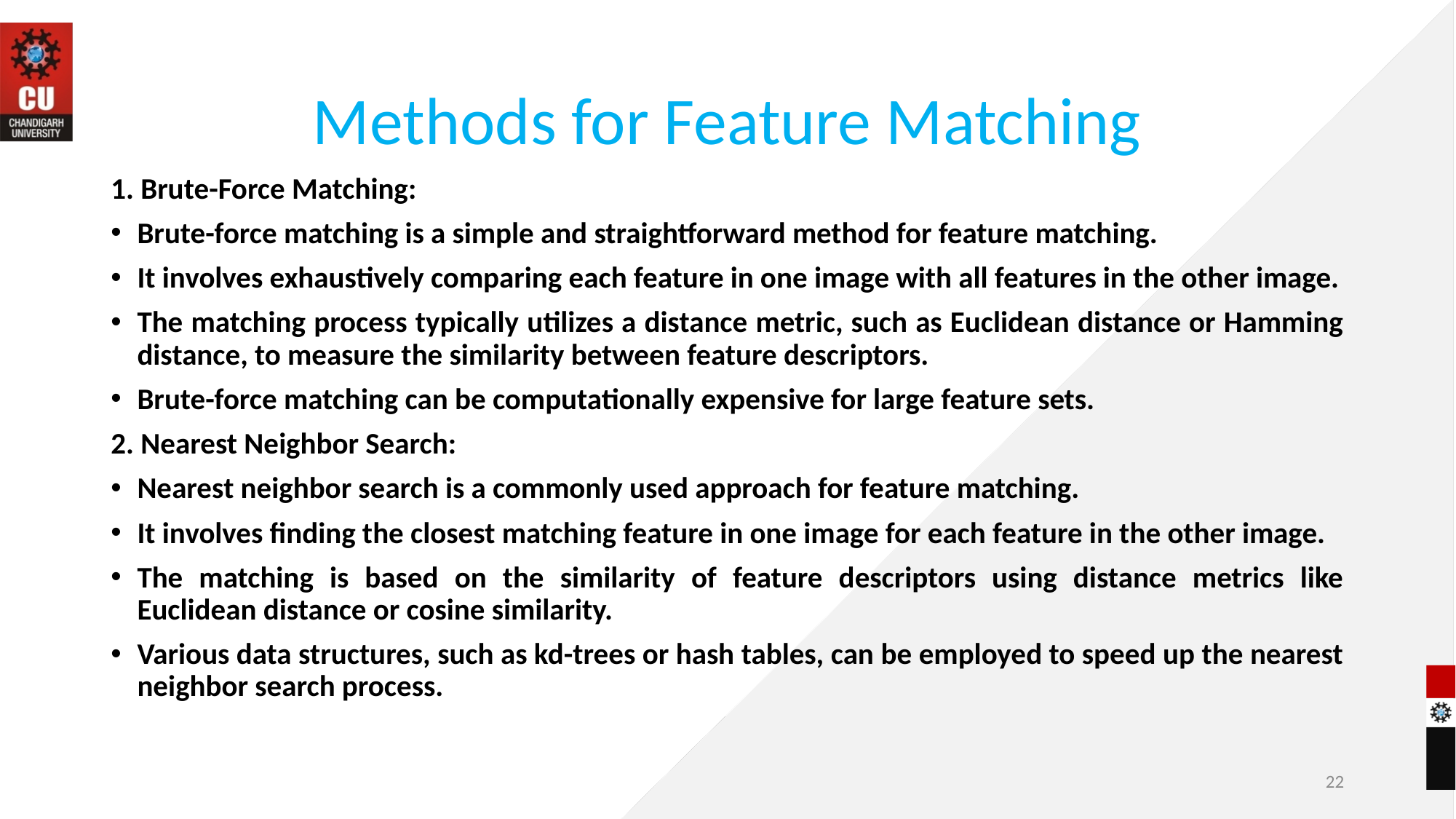

# Methods for Feature Matching
1. Brute-Force Matching:
Brute-force matching is a simple and straightforward method for feature matching.
It involves exhaustively comparing each feature in one image with all features in the other image.
The matching process typically utilizes a distance metric, such as Euclidean distance or Hamming distance, to measure the similarity between feature descriptors.
Brute-force matching can be computationally expensive for large feature sets.
2. Nearest Neighbor Search:
Nearest neighbor search is a commonly used approach for feature matching.
It involves finding the closest matching feature in one image for each feature in the other image.
The matching is based on the similarity of feature descriptors using distance metrics like Euclidean distance or cosine similarity.
Various data structures, such as kd-trees or hash tables, can be employed to speed up the nearest neighbor search process.
22